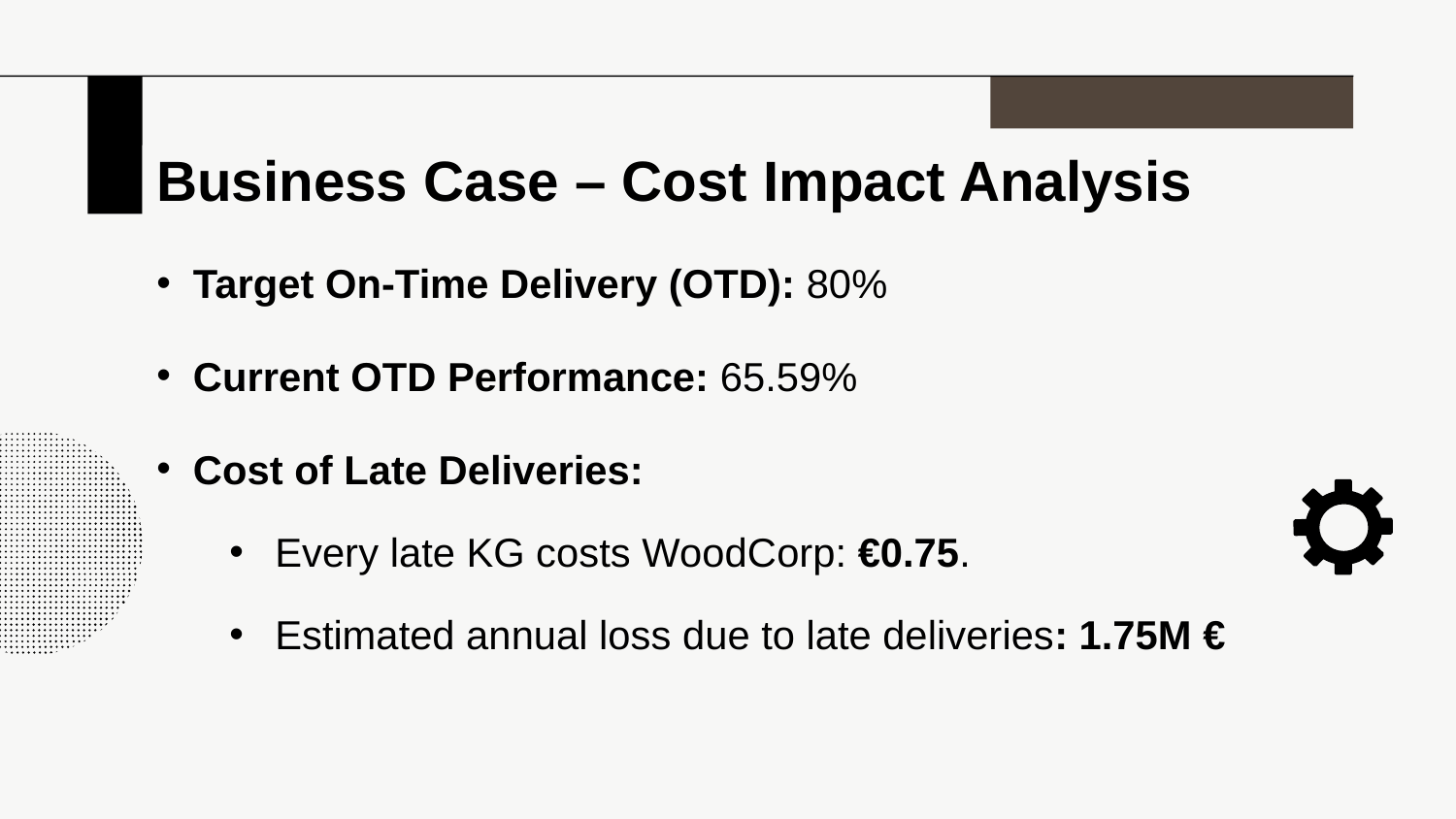

Business Case – Cost Impact Analysis
Target On-Time Delivery (OTD): 80%
Current OTD Performance: 65.59%
Cost of Late Deliveries:
Every late KG costs WoodCorp: €0.75.
Estimated annual loss due to late deliveries: 1.75M €